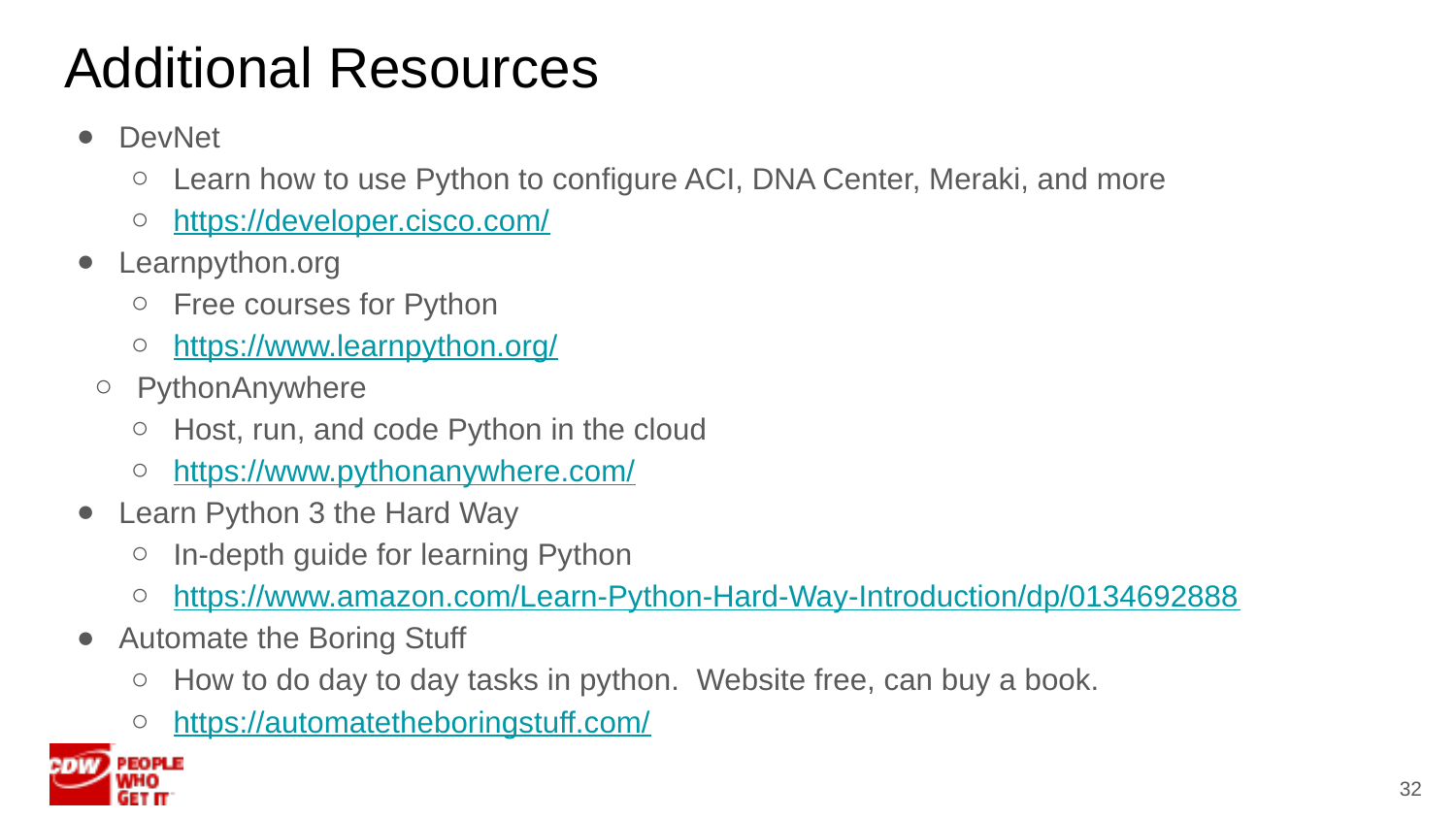

# Additional Resources
DevNet
Learn how to use Python to configure ACI, DNA Center, Meraki, and more
https://developer.cisco.com/
Learnpython.org
Free courses for Python
https://www.learnpython.org/
PythonAnywhere
Host, run, and code Python in the cloud
https://www.pythonanywhere.com/
Learn Python 3 the Hard Way
In-depth guide for learning Python
https://www.amazon.com/Learn-Python-Hard-Way-Introduction/dp/0134692888
Automate the Boring Stuff
How to do day to day tasks in python.  Website free, can buy a book.
https://automatetheboringstuff.com/
32